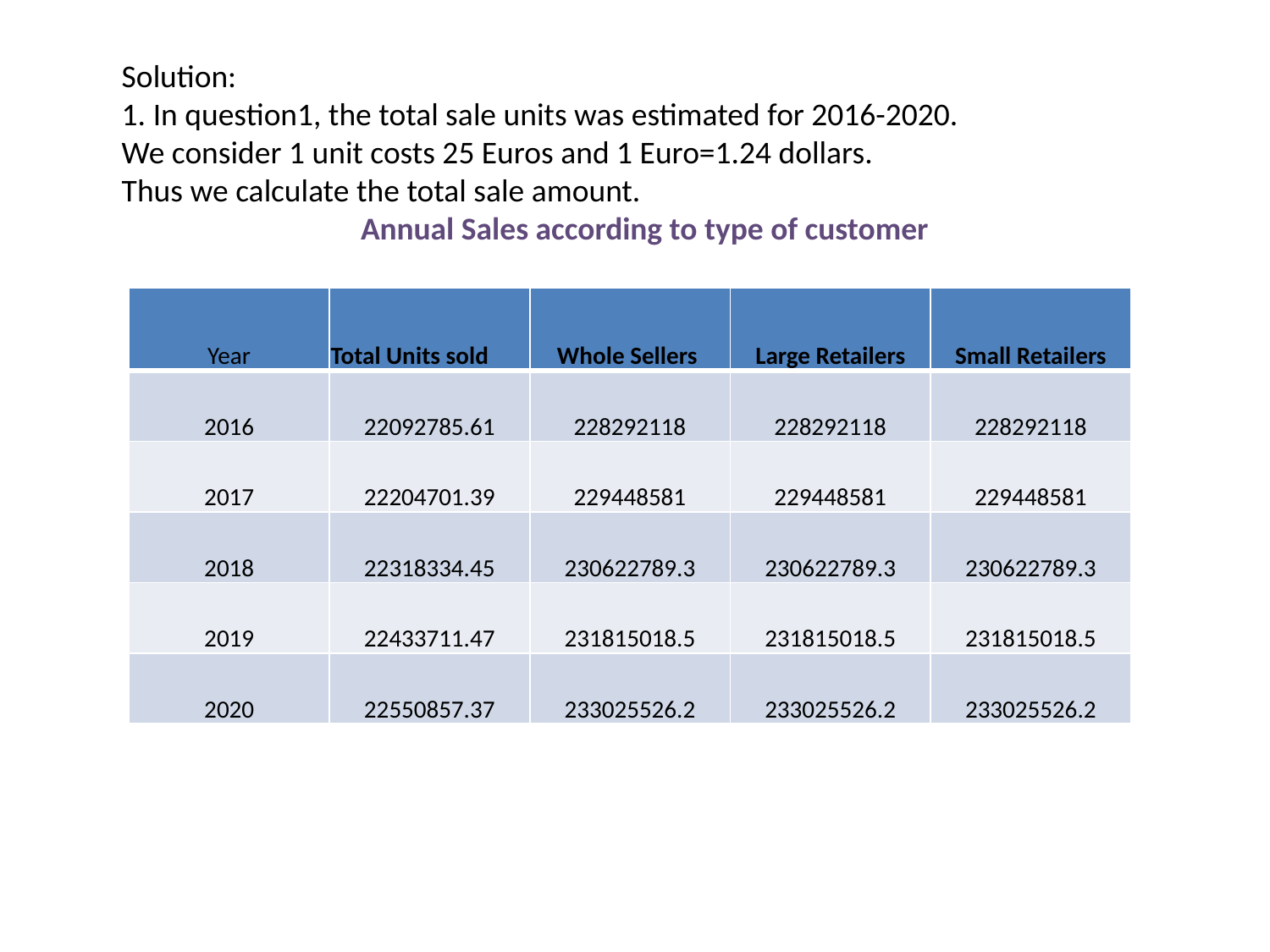

Solution:
1. In question1, the total sale units was estimated for 2016-2020.
We consider 1 unit costs 25 Euros and 1 Euro=1.24 dollars.
Thus we calculate the total sale amount.
Annual Sales according to type of customer

| Year | Total Units sold | Whole Sellers | Large Retailers | Small Retailers |
| --- | --- | --- | --- | --- |
| 2016 | 22092785.61 | 228292118 | 228292118 | 228292118 |
| 2017 | 22204701.39 | 229448581 | 229448581 | 229448581 |
| 2018 | 22318334.45 | 230622789.3 | 230622789.3 | 230622789.3 |
| 2019 | 22433711.47 | 231815018.5 | 231815018.5 | 231815018.5 |
| 2020 | 22550857.37 | 233025526.2 | 233025526.2 | 233025526.2 |